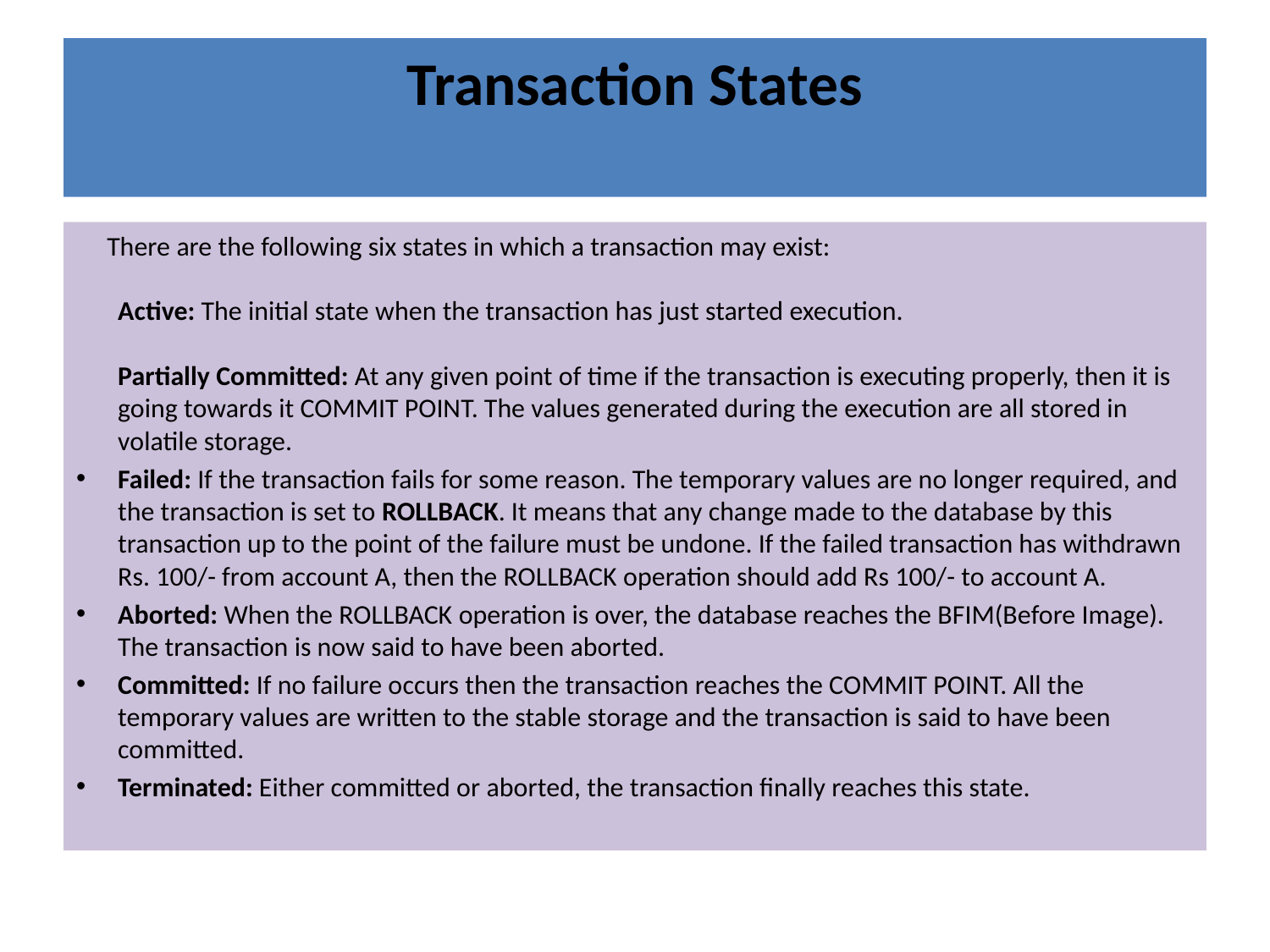

# Transaction States
     There are the following six states in which a transaction may exist:
Active: The initial state when the transaction has just started execution.
Partially Committed: At any given point of time if the transaction is executing properly, then it is going towards it COMMIT POINT. The values generated during the execution are all stored in volatile storage.
Failed: If the transaction fails for some reason. The temporary values are no longer required, and the transaction is set to ROLLBACK. It means that any change made to the database by this transaction up to the point of the failure must be undone. If the failed transaction has withdrawn Rs. 100/- from account A, then the ROLLBACK operation should add Rs 100/- to account A.
Aborted: When the ROLLBACK operation is over, the database reaches the BFIM(Before Image). The transaction is now said to have been aborted.
Committed: If no failure occurs then the transaction reaches the COMMIT POINT. All the temporary values are written to the stable storage and the transaction is said to have been committed.
Terminated: Either committed or aborted, the transaction finally reaches this state.